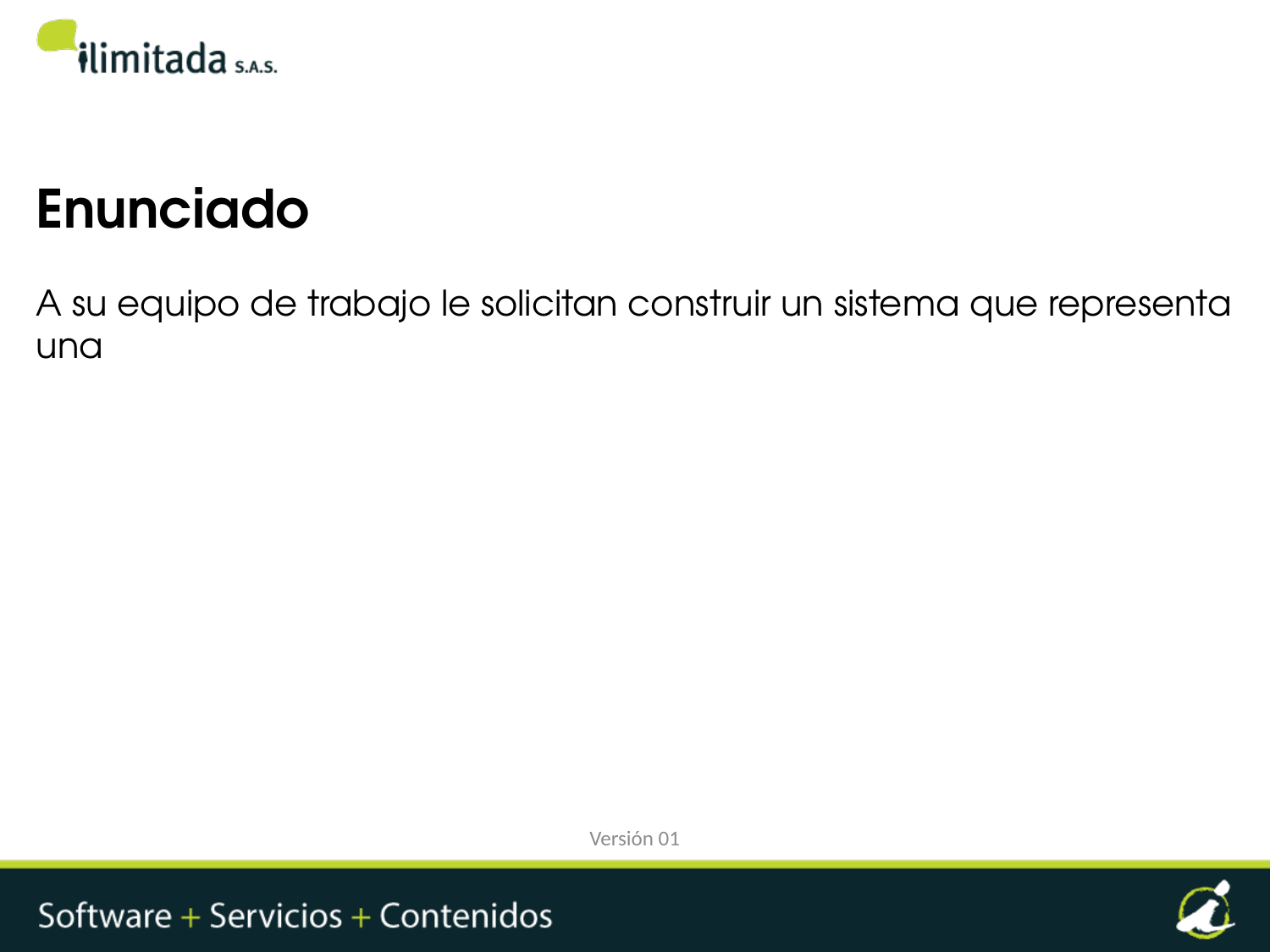

Enunciado

A su equipo de trabajo le solicitan construir un sistema que representa una
Versión 01